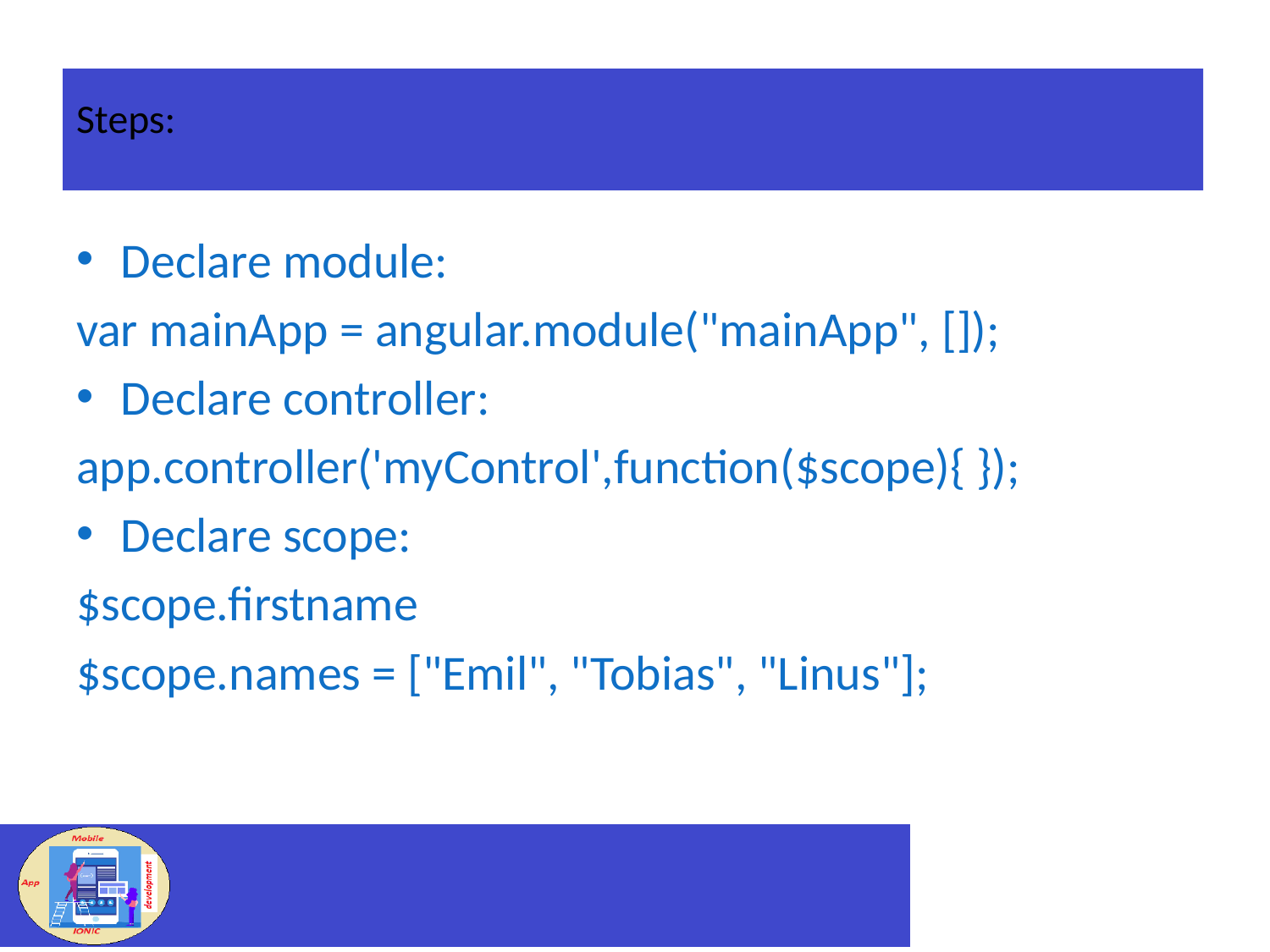

# Steps:
Declare module:
var mainApp = angular.module("mainApp", []);
Declare controller:
app.controller('myControl',function($scope){ });
Declare scope:
$scope.firstname
$scope.names = ["Emil", "Tobias", "Linus"];